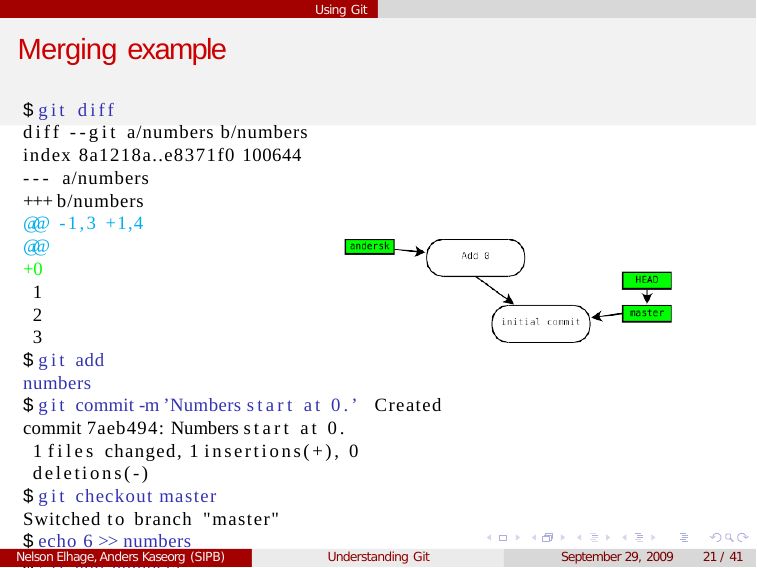

Using Git

# Merging example
$ git diff
diff --git a/numbers b/numbers  index 8a1218a..e8371f0 100644
--- a/numbers
+++ b/numbers  @@ -1,3 +1,4 @@
+0
1
2
3
$ git add numbers
$ git commit -m ’Numbers start at 0.’  Created commit 7aeb494: Numbers start at 0.
1 files changed, 1 insertions(+), 0 deletions(-)
$ git checkout master  Switched to branch "master"
$ echo 6 >> numbers
$ git add numbers

Nelson Elhage, Anders Kaseorg (SIPB)
Understanding Git
September 29, 2009
21 / 41